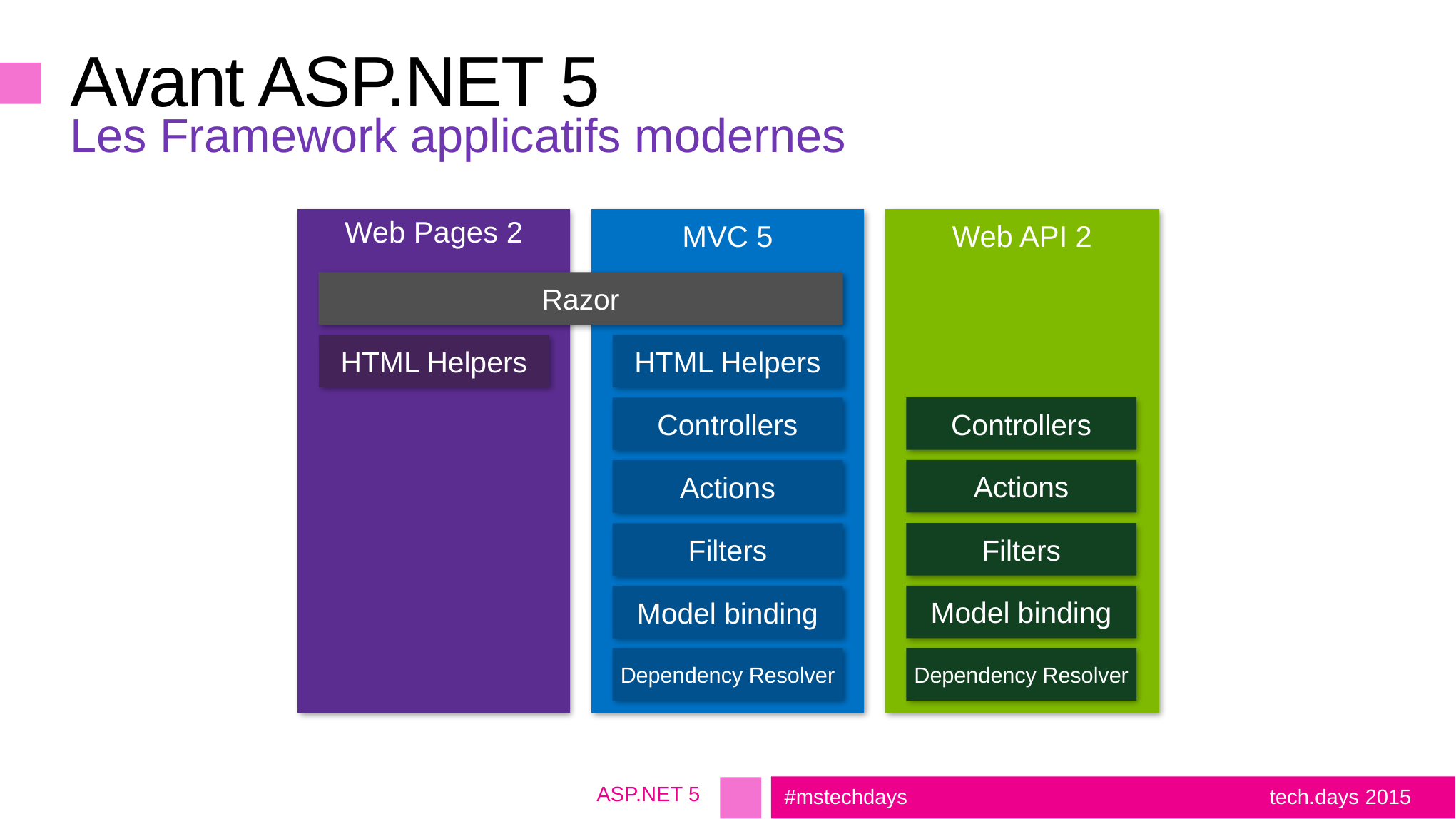

# Avant ASP.NET 5
Les Framework applicatifs modernes
Web Pages 2
MVC 5
Web API 2
Razor
HTML Helpers
HTML Helpers
Controllers
Controllers
Actions
Actions
Filters
Filters
Model binding
Model binding
Dependency Resolver
Dependency Resolver
ASP.NET 5